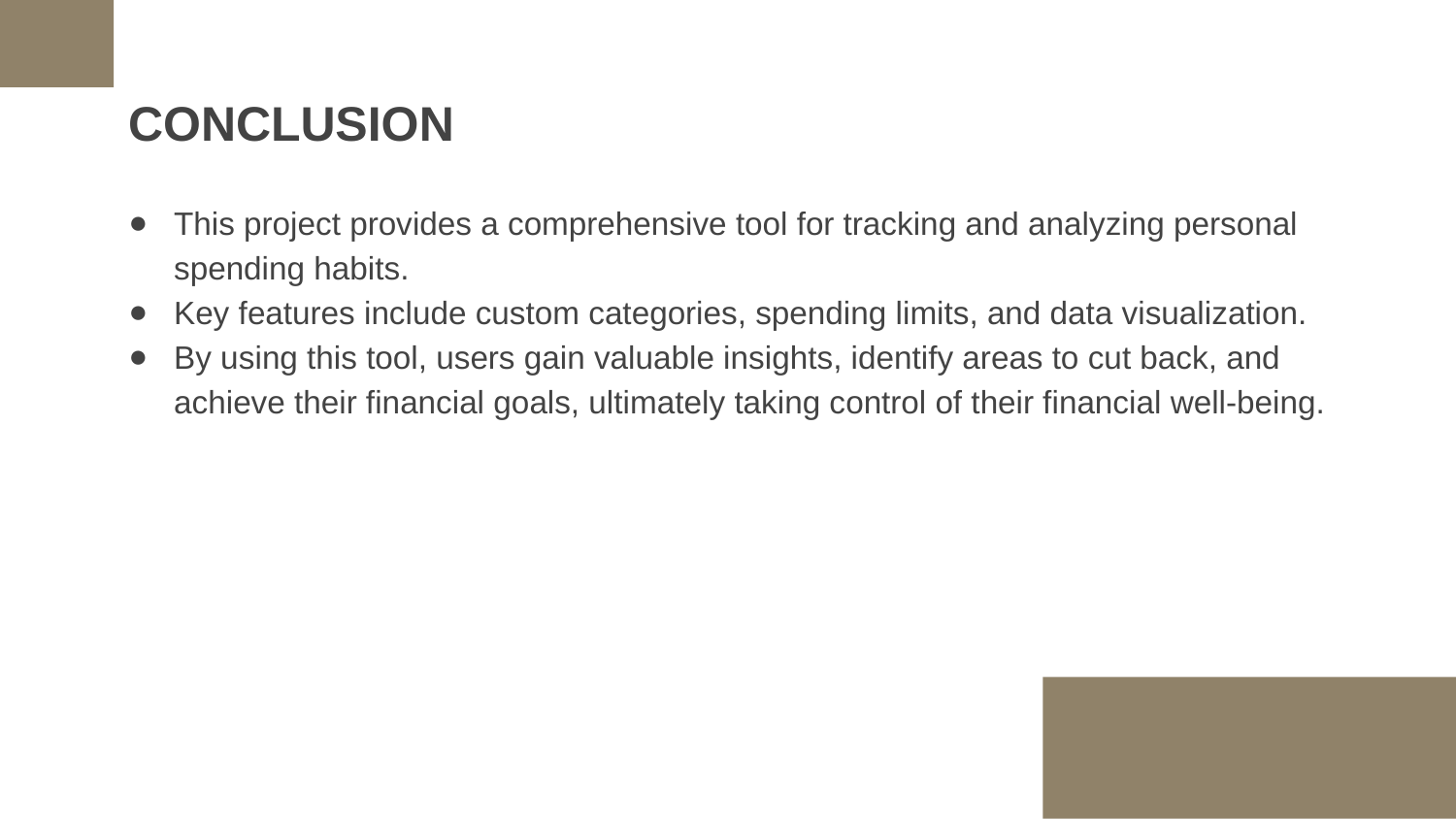

# CONCLUSION
This project provides a comprehensive tool for tracking and analyzing personal spending habits.
Key features include custom categories, spending limits, and data visualization.
By using this tool, users gain valuable insights, identify areas to cut back, and achieve their financial goals, ultimately taking control of their financial well-being.